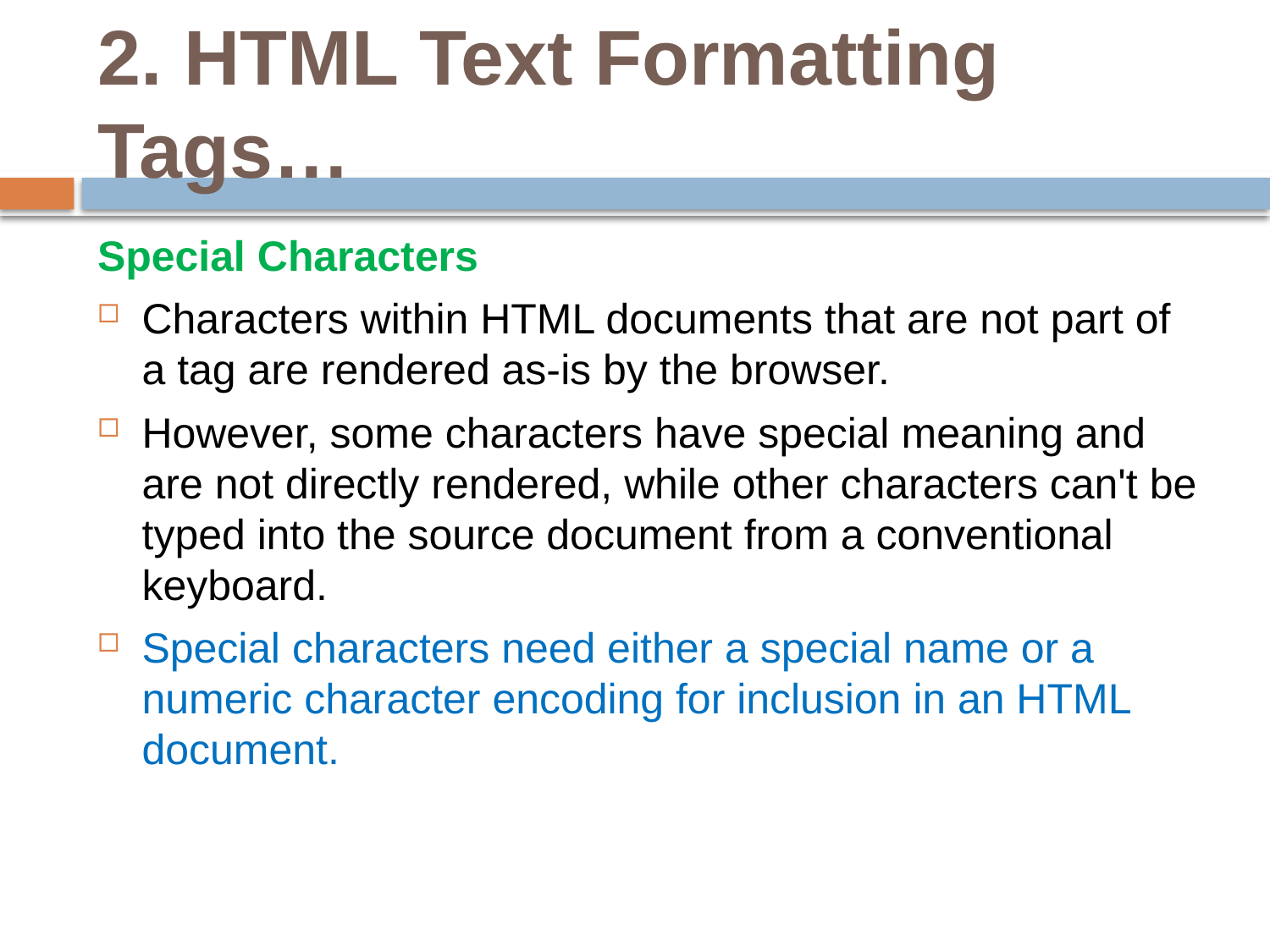

# 2. HTML Text Formatting Tags…
Special Characters
Characters within HTML documents that are not part of a tag are rendered as-is by the browser.
However, some characters have special meaning and are not directly rendered, while other characters can't be typed into the source document from a conventional keyboard.
Special characters need either a special name or a numeric character encoding for inclusion in an HTML document.